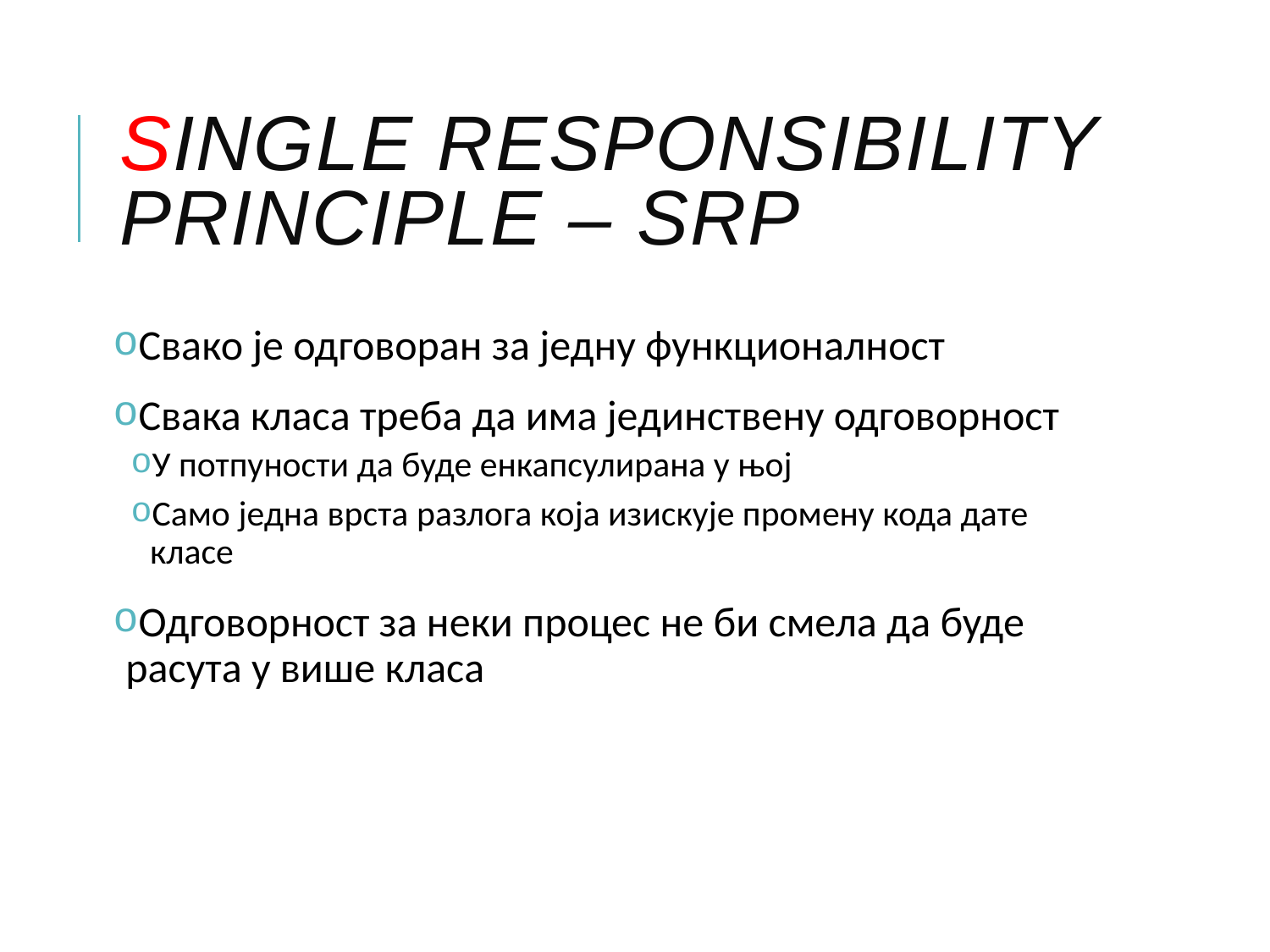

# Single Responsibility Principle – SRP
Свако је одговоран за једну функционалност
Свака класа треба да има јединствену одговорност
У потпуности да буде енкапсулирана у њој
Само једна врста разлога која изискује промену кода дате класе
Одговорност за неки процес не би смела да буде расута у више класа